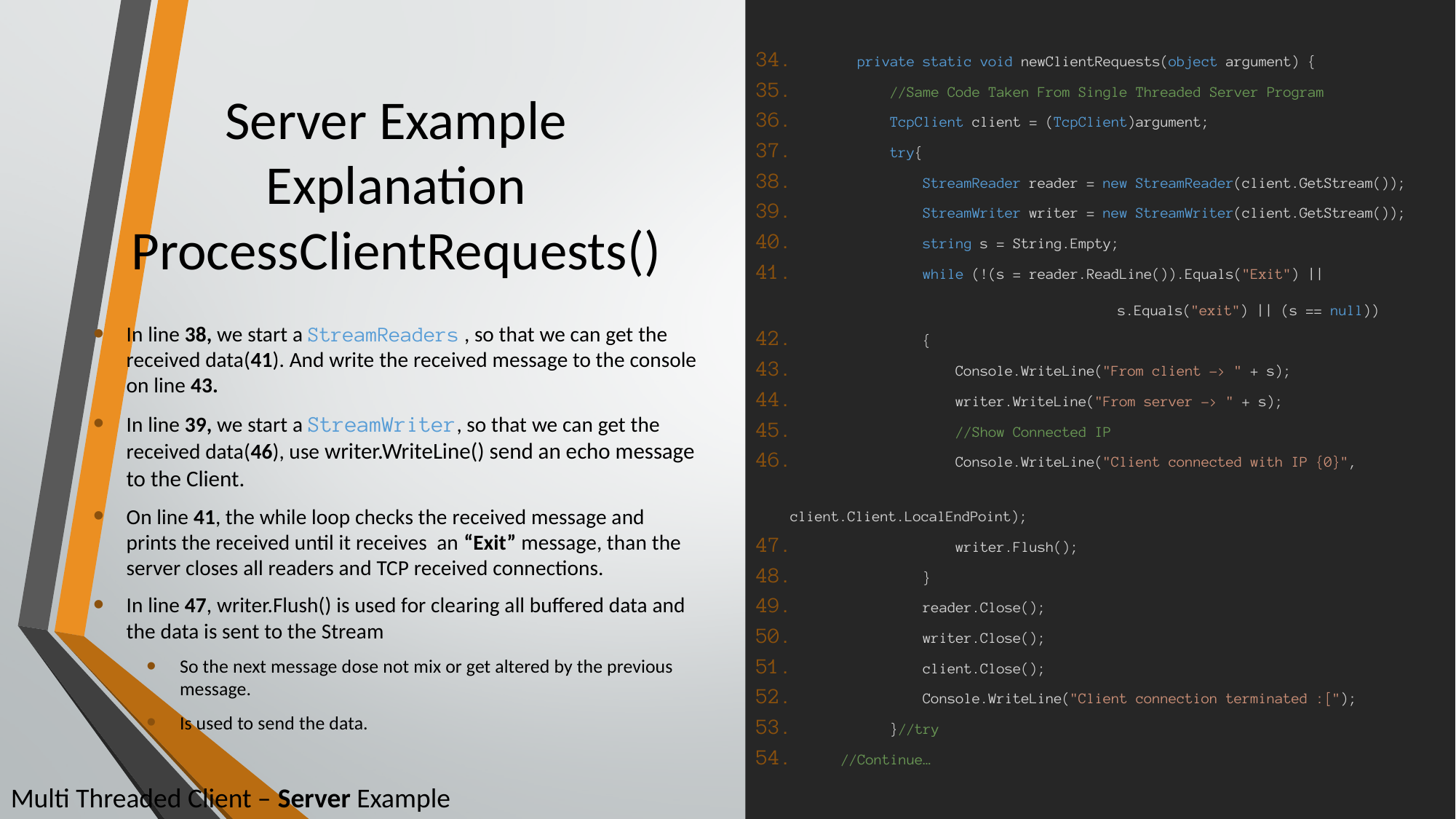

private static void newClientRequests(object argument) {
            //Same Code Taken From Single Threaded Server Program
            TcpClient client = (TcpClient)argument;
            try{
                StreamReader reader = new StreamReader(client.GetStream());
                StreamWriter writer = new StreamWriter(client.GetStream());
                string s = String.Empty;
                while (!(s = reader.ReadLine()).Equals("Exit") || 									s.Equals("exit") || (s == null))
                {
                    Console.WriteLine("From client -> " + s);
                    writer.WriteLine("From server -> " + s);
                    //Show Connected IP
                    Console.WriteLine("Client connected with IP {0}", 									client.Client.LocalEndPoint);
                    writer.Flush();
                }
                reader.Close();
                writer.Close();
                client.Close();
                Console.WriteLine("Client connection terminated :[");
            }//try
      //Continue…
# Server Example Explanation ProcessClientRequests()
In line 38, we start a StreamReaders , so that we can get the received data(41). And write the received message to the console on line 43.
In line 39, we start a StreamWriter, so that we can get the received data(46), use writer.WriteLine() send an echo message to the Client.
On line 41, the while loop checks the received message and prints the received until it receives  an “Exit” message, than the server closes all readers and TCP received connections.
In line 47, writer.Flush() is used for clearing all buffered data and the data is sent to the Stream
So the next message dose not mix or get altered by the previous message.
Is used to send the data.
Multi Threaded Client – Server Example